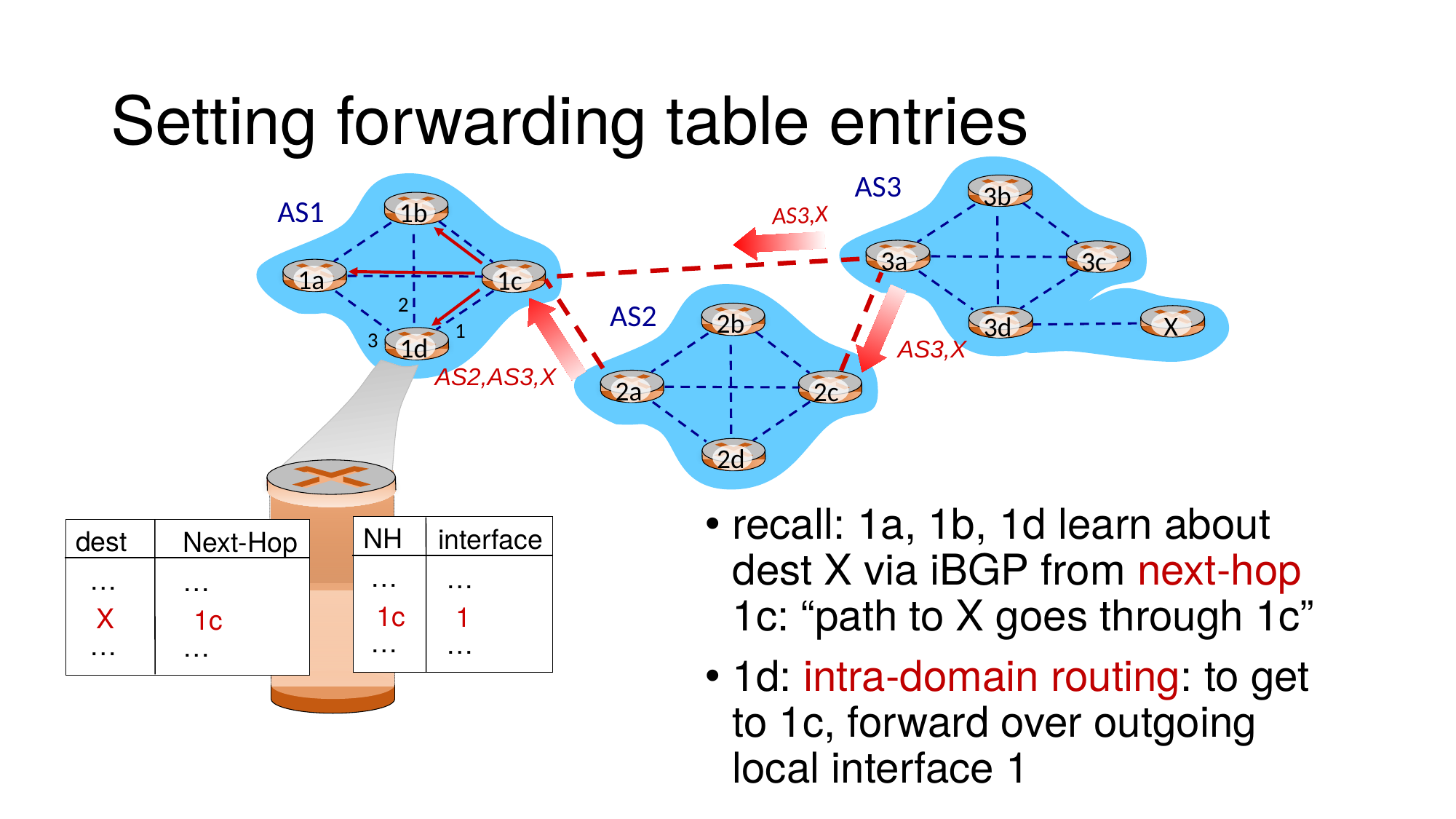

# Setting forwarding table entries

AS3
3b

3a

3c

3d

1b

1a

1c

1d

AS1
AS3,X

2b

2a

2c

2d

AS3,X
2

  X

AS2

AS2,AS3,X
1
3

recall: 1a, 1b, 1d learn about dest X via iBGP from next-hop 1c: “path to X goes through 1c”
1d: intra-domain routing: to get to 1c, forward over outgoing local interface 1

NH
interface

…

…
…

…
1c
1
dest
Next-Hop

…

…
…

…
X
1c